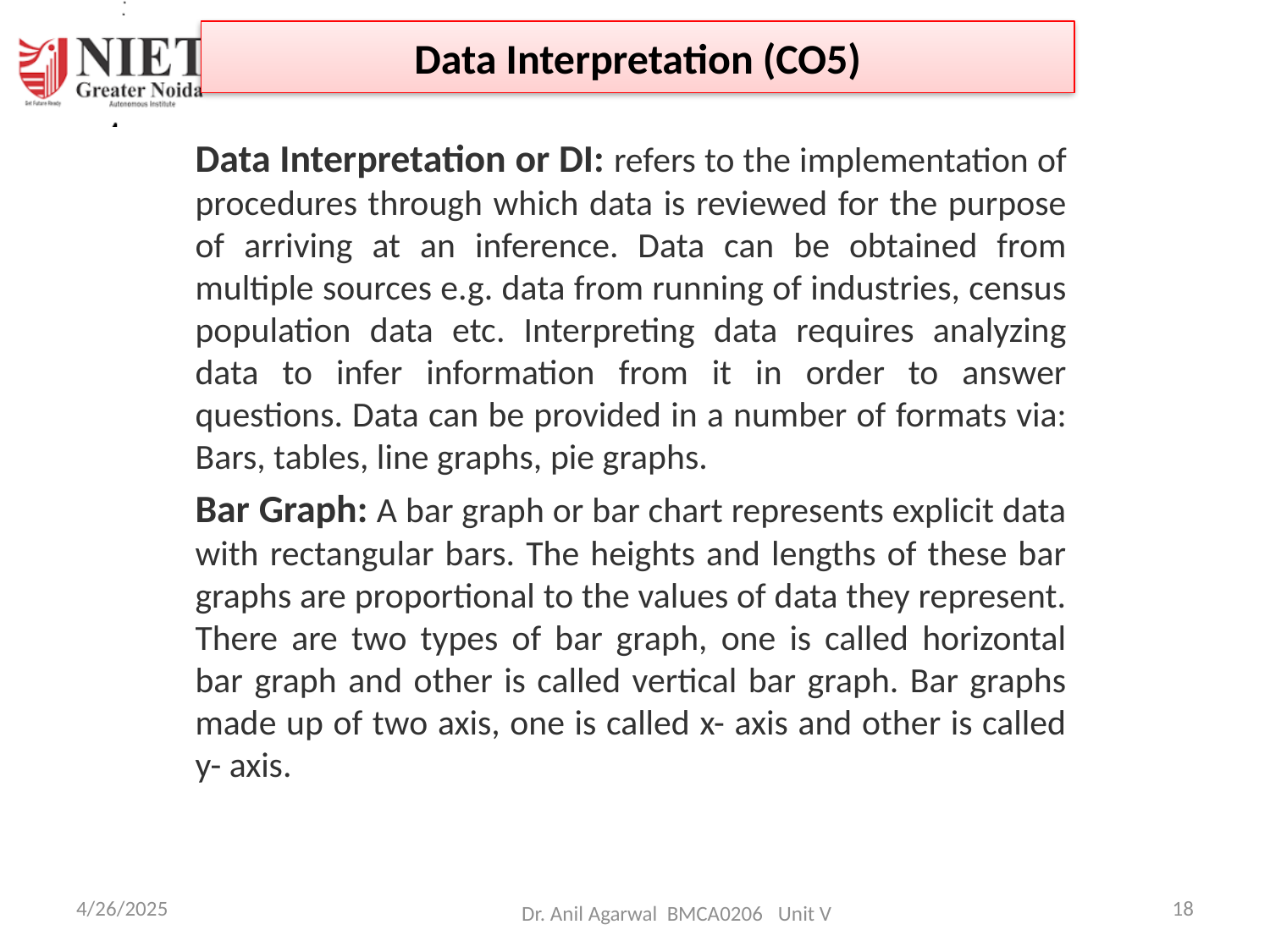

Data Interpretation (CO5)

Data Interpretation or DI: refers to the implementation of procedures through which data is reviewed for the purpose of arriving at an inference. Data can be obtained from multiple sources e.g. data from running of industries, census population data etc. Interpreting data requires analyzing data to infer information from it in order to answer questions. Data can be provided in a number of formats via: Bars, tables, line graphs, pie graphs.
Bar Graph: A bar graph or bar chart represents explicit data with rectangular bars. The heights and lengths of these bar graphs are proportional to the values of data they represent. There are two types of bar graph, one is called horizontal bar graph and other is called vertical bar graph. Bar graphs made up of two axis, one is called x- axis and other is called y- axis.

4/26/2025
18
Dr. Anil Agarwal  BMCA0206   Unit V